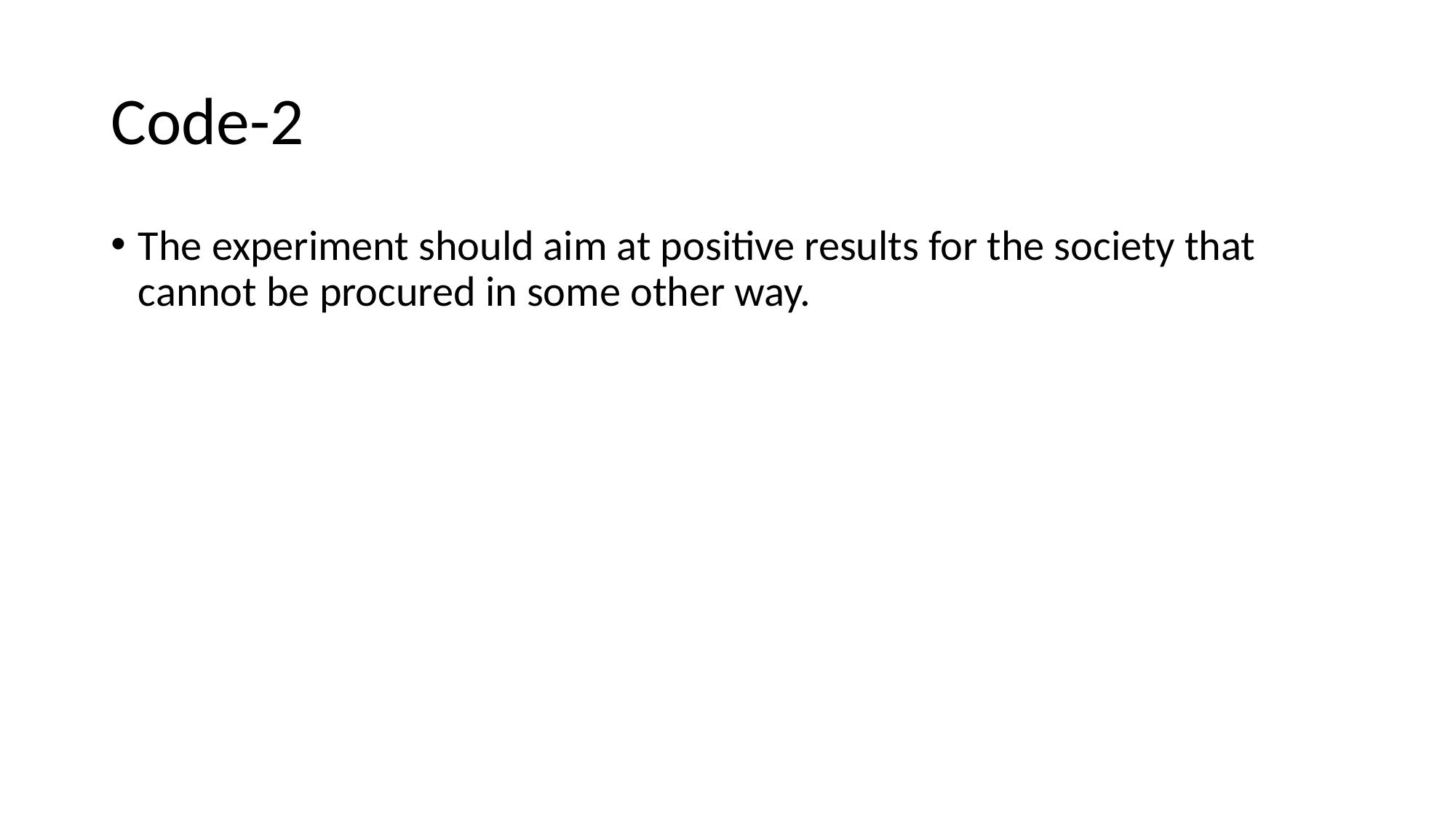

# Code-2
The experiment should aim at positive results for the society that cannot be procured in some other way.